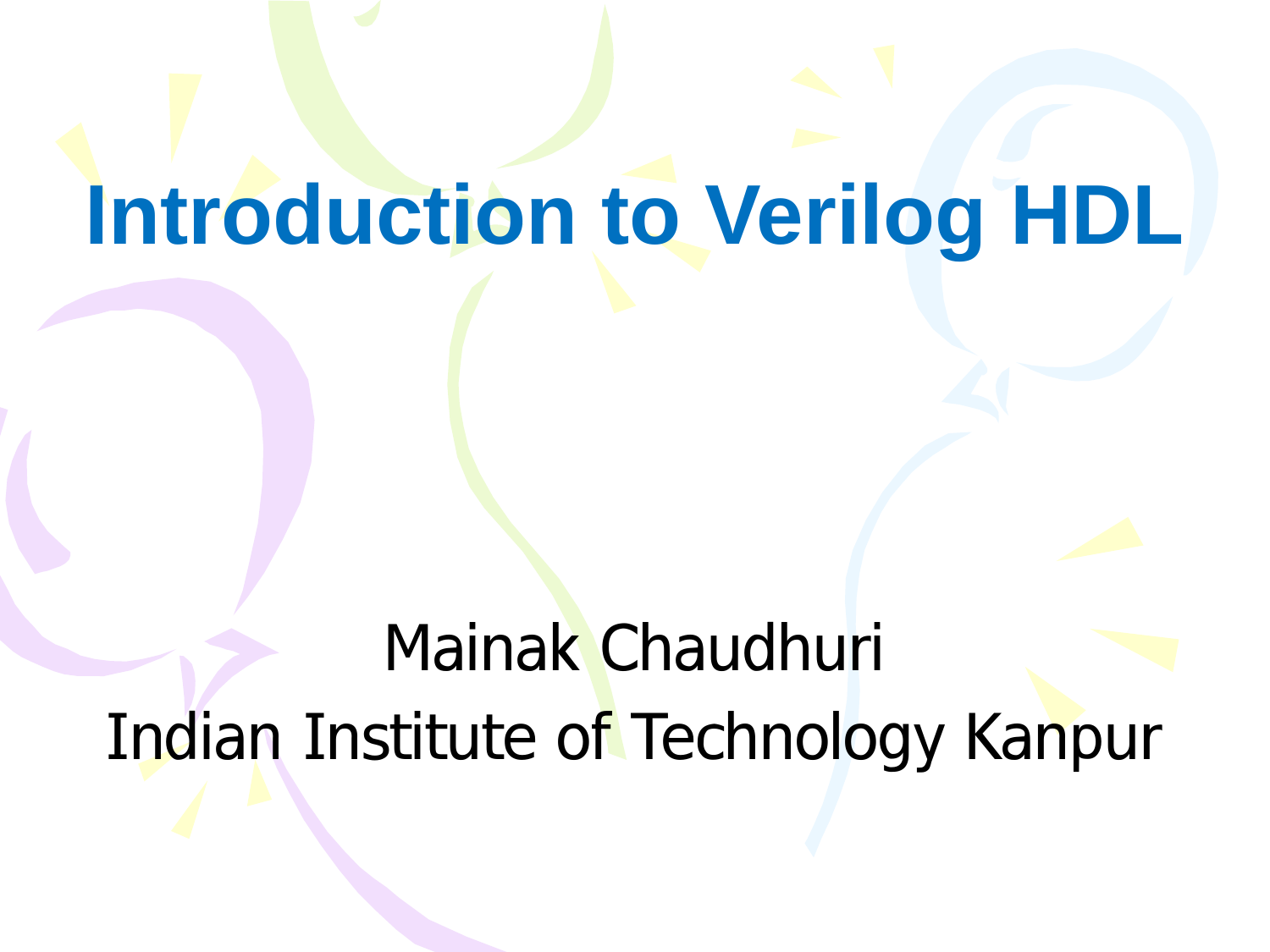

# Introduction to Verilog HDL

Mainak Chaudhuri
Indian Institute of Technology Kanpur